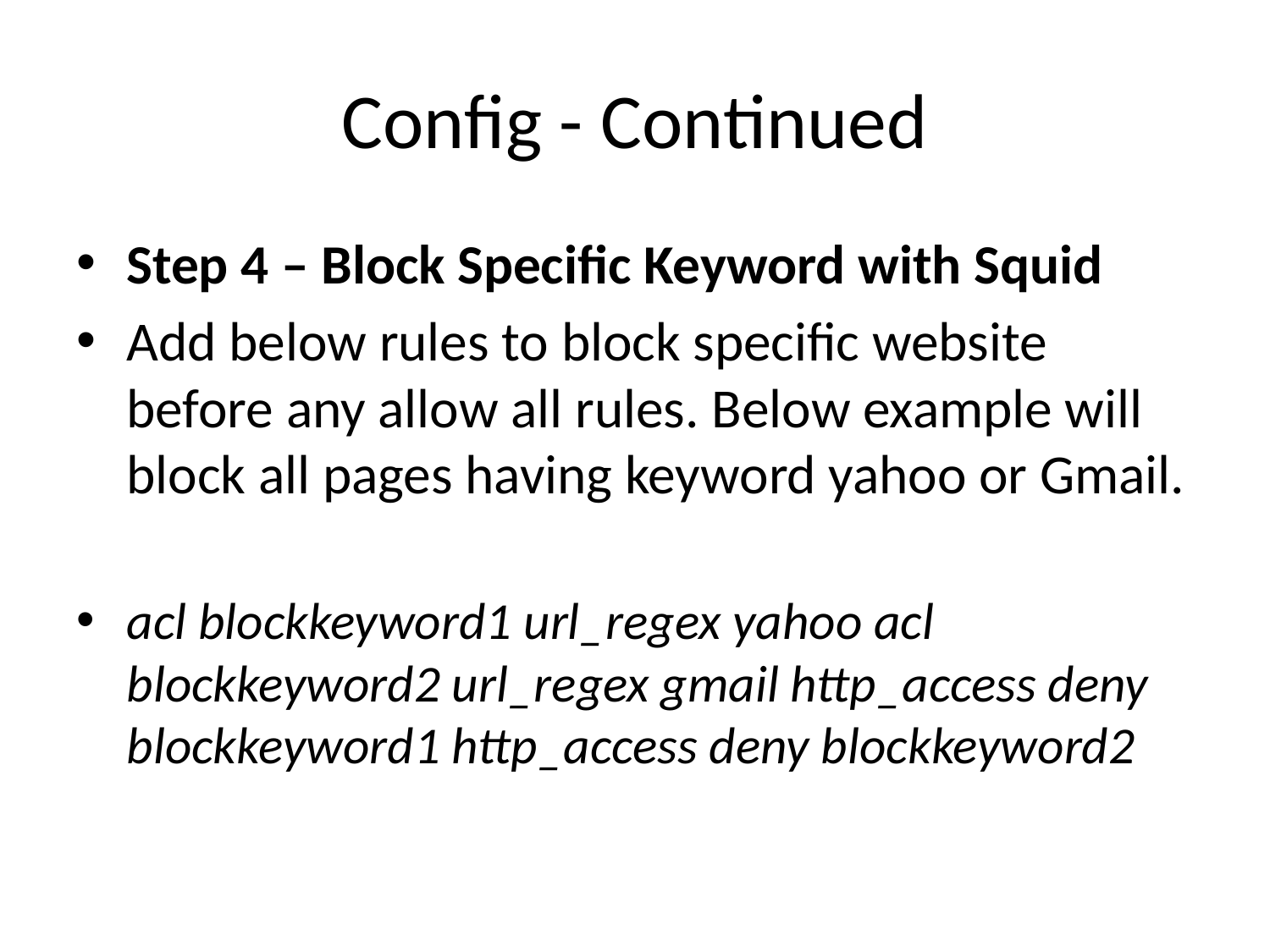

# Config - Continued
Step 4 – Block Specific Keyword with Squid
Add below rules to block specific website before any allow all rules. Below example will block all pages having keyword yahoo or Gmail.

acl blockkeyword1 url_regex yahoo acl blockkeyword2 url_regex gmail http_access deny blockkeyword1 http_access deny blockkeyword2